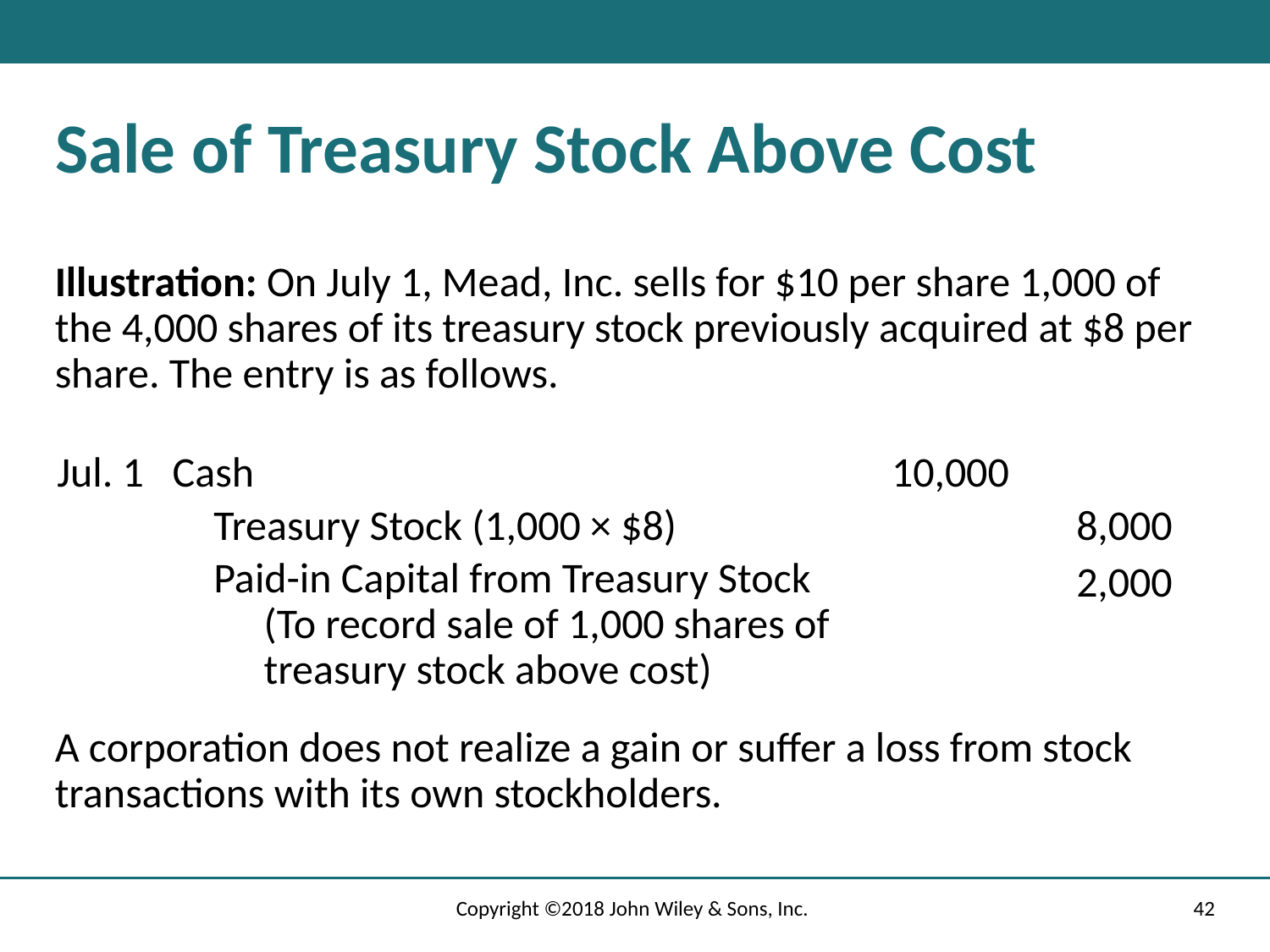

# Sale of Treasury Stock Above Cost
Illustration: On July 1, Mead, Inc. sells for $10 per share 1,000 of the 4,000 shares of its treasury stock previously acquired at $8 per share. The entry is as follows.
Jul. 1   Cash
10,000
Treasury Stock (1,000 × $8)
8,000
Paid-in Capital from Treasury Stock
(To record sale of 1,000 shares of treasury stock above cost)
2,000
A corporation does not realize a gain or suffer a loss from stock transactions with its own stockholders.
Copyright ©2018 John Wiley & Sons, Inc.
42